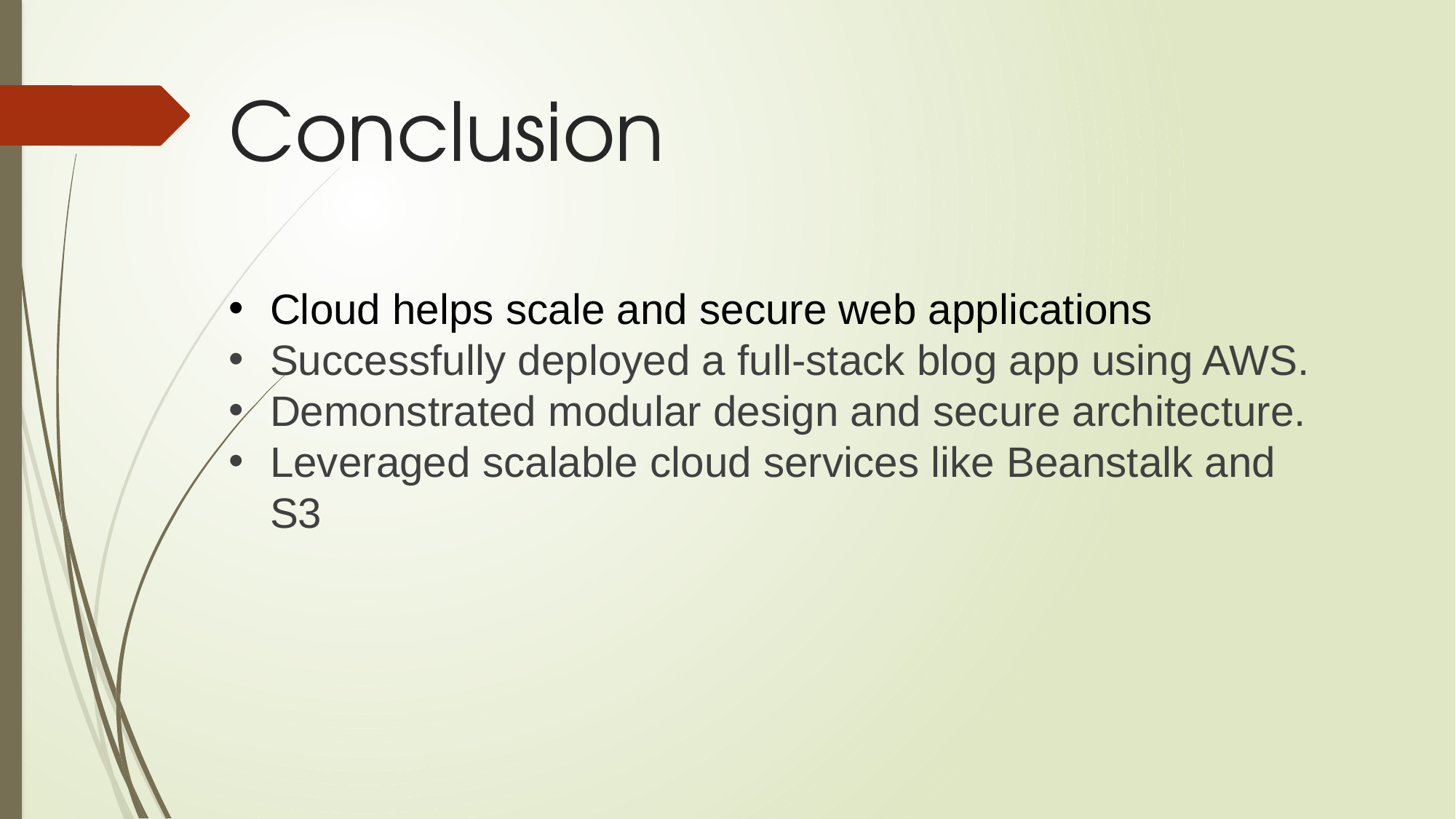

# Conclusion
Cloud helps scale and secure web applications
Successfully deployed a full-stack blog app using AWS.
Demonstrated modular design and secure architecture.
Leveraged scalable cloud services like Beanstalk and S3